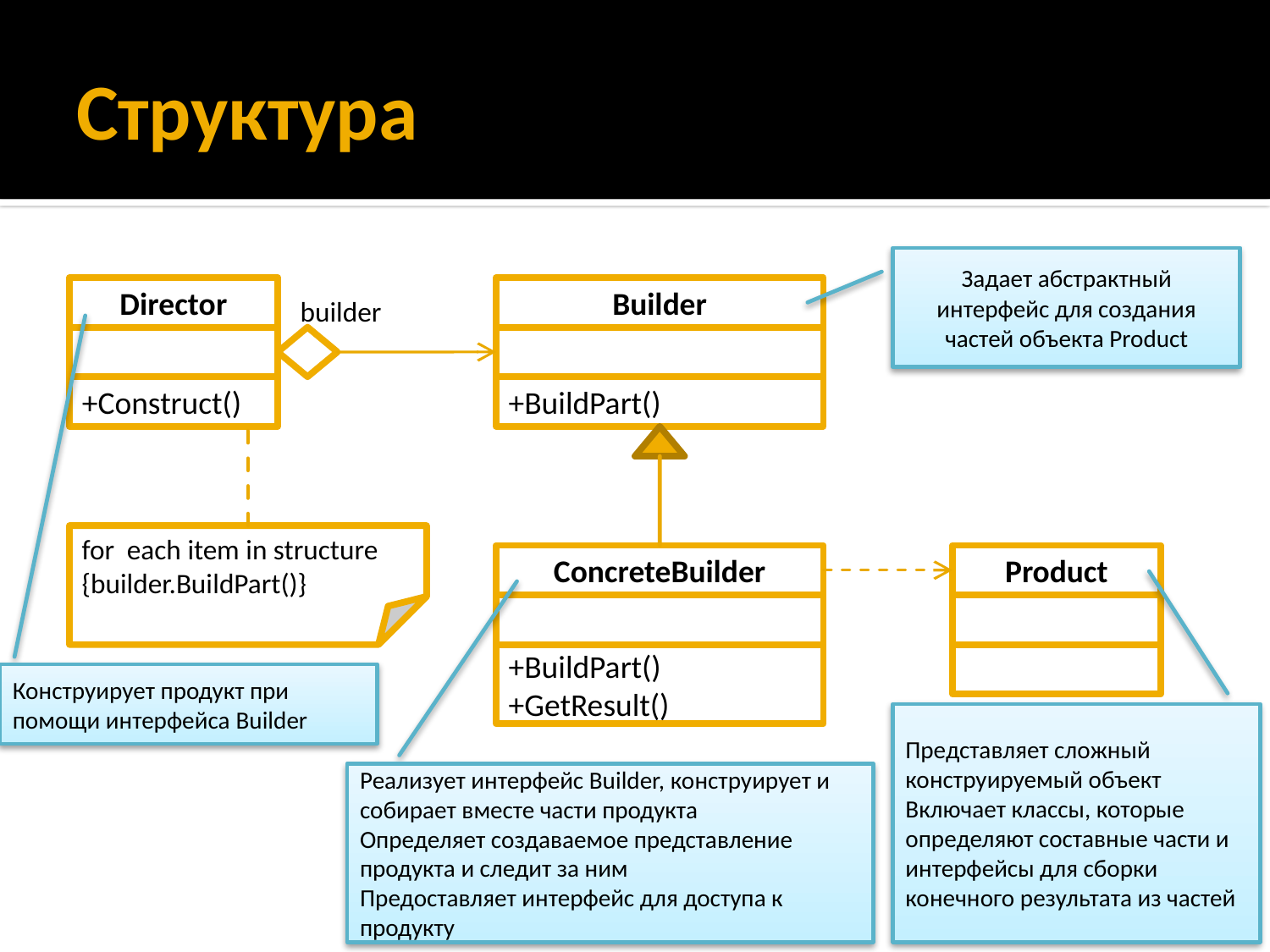

# Структура
Задает абстрактный интерфейс для создания частей объекта Product
Director

+Construct()
Builder

+BuildPart()
builder

for  each item in structure
{builder.BuildPart()}
ConcreteBuilder

+BuildPart()
+GetResult()
Product

Конструирует продукт при помощи интерфейса Builder
Представляет сложный конструируемый объект
Включает классы, которые определяют составные части и интерфейсы для сборки конечного результата из частей
Реализует интерфейс Builder, конструирует и собирает вместе части продукта
Определяет создаваемое представление продукта и следит за ним
Предоставляет интерфейс для доступа к продукту